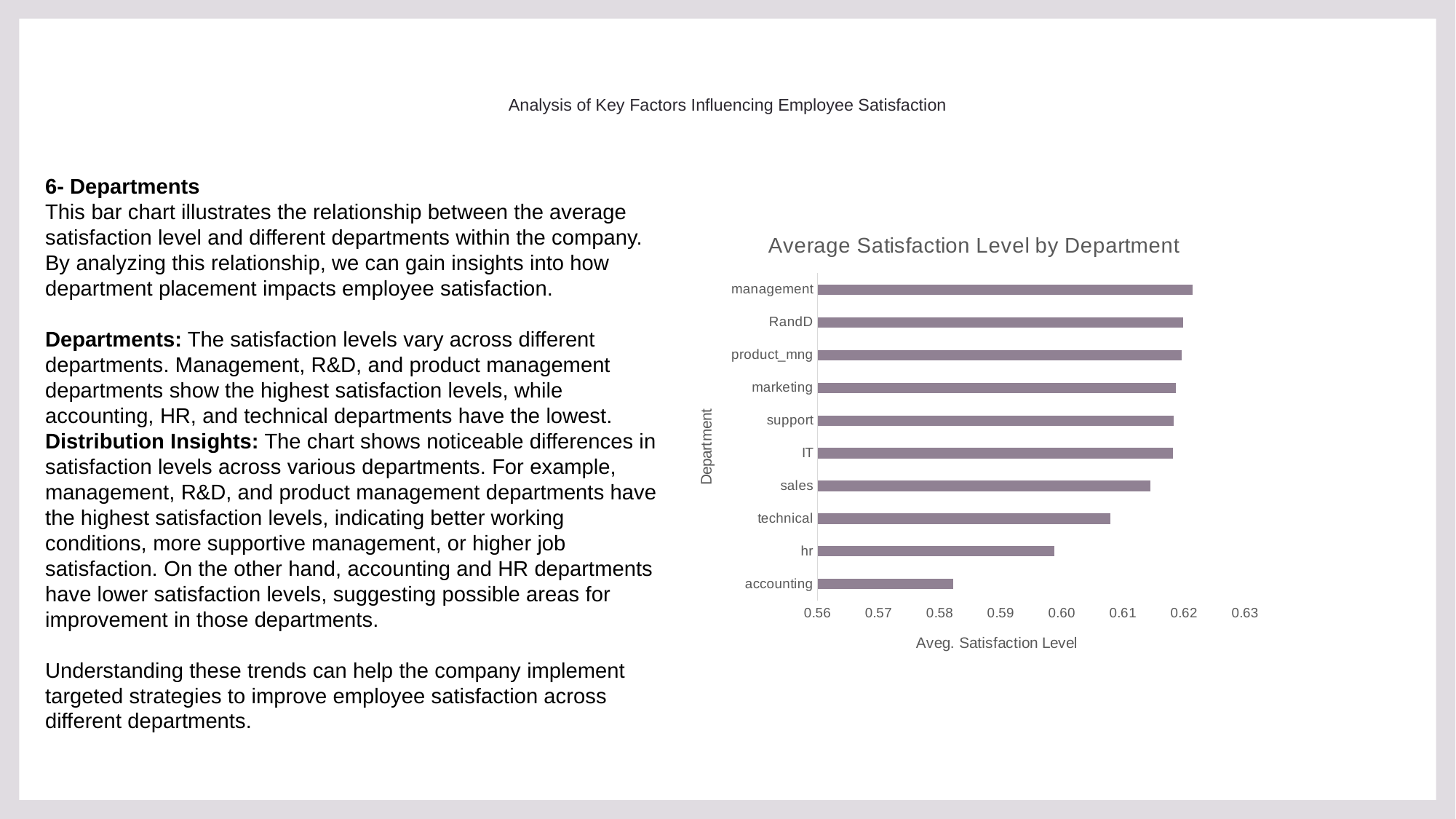

# Analysis of Key Factors Influencing Employee Satisfaction
6- Departments
This bar chart illustrates the relationship between the average satisfaction level and different departments within the company. By analyzing this relationship, we can gain insights into how department placement impacts employee satisfaction.

Departments: The satisfaction levels vary across different departments. Management, R&D, and product management departments show the highest satisfaction levels, while accounting, HR, and technical departments have the lowest.
Distribution Insights: The chart shows noticeable differences in satisfaction levels across various departments. For example, management, R&D, and product management departments have the highest satisfaction levels, indicating better working conditions, more supportive management, or higher job satisfaction. On the other hand, accounting and HR departments have lower satisfaction levels, suggesting possible areas for improvement in those departments.

Understanding these trends can help the company implement targeted strategies to improve employee satisfaction across different departments.

### Chart: Average Satisfaction Level by Department

| Category | Average of satisfaction_level |
|---|---|
| accounting | 0.5821512385919166 |
| hr | 0.5988092016238159 |
| technical | 0.6078970588235295 |
| sales | 0.614446859903383 |
| IT | 0.6181418092909551 |
| support | 0.6182996859578297 |
| marketing | 0.6186013986013983 |
| product_mng | 0.6196341463414636 |
| RandD | 0.6198221092757306 |
| management | 0.6213492063492058 |